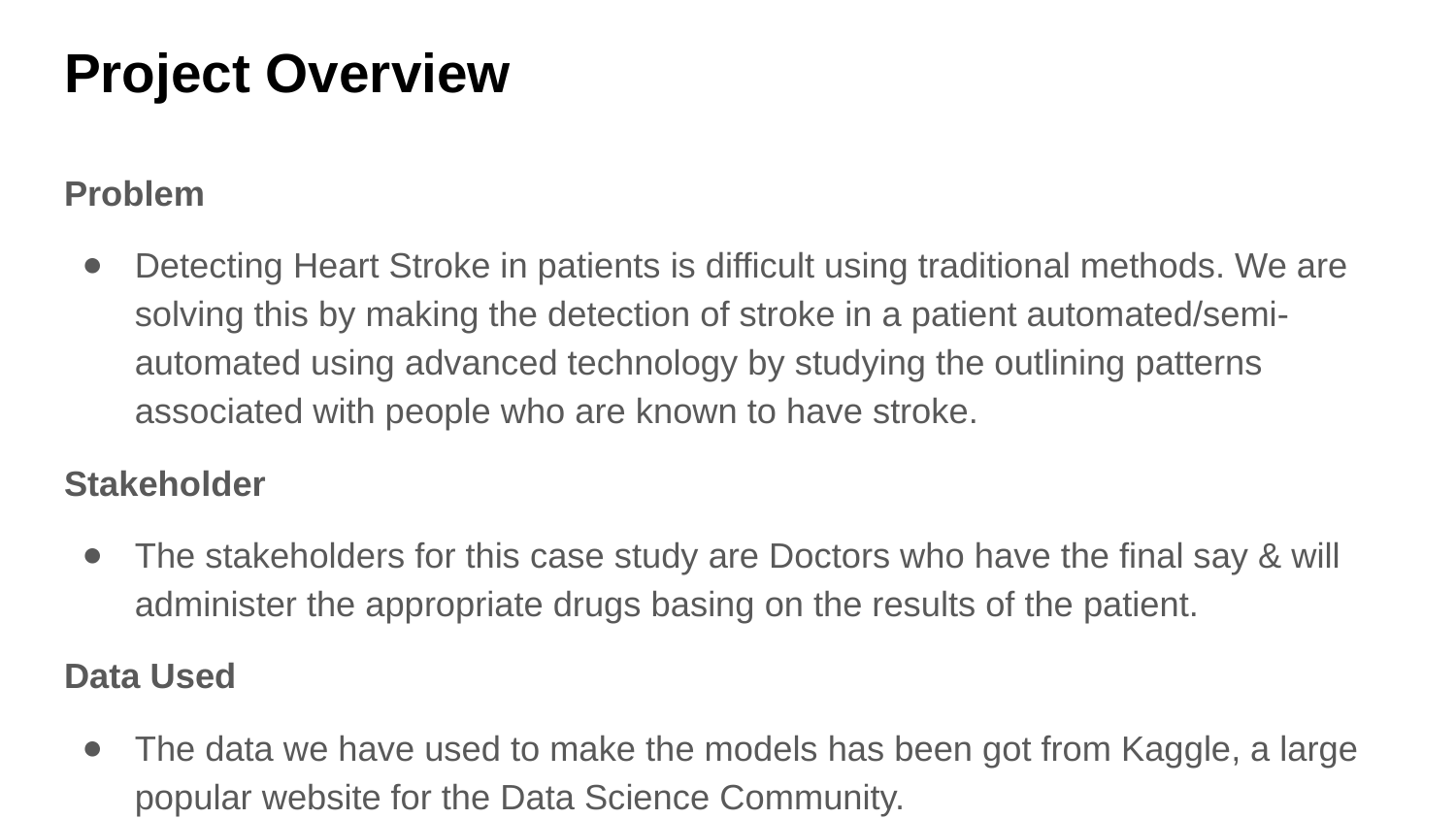

# Project Overview
Problem
Detecting Heart Stroke in patients is difficult using traditional methods. We are solving this by making the detection of stroke in a patient automated/semi-automated using advanced technology by studying the outlining patterns associated with people who are known to have stroke.
Stakeholder
The stakeholders for this case study are Doctors who have the final say & will administer the appropriate drugs basing on the results of the patient.
Data Used
The data we have used to make the models has been got from Kaggle, a large popular website for the Data Science Community.